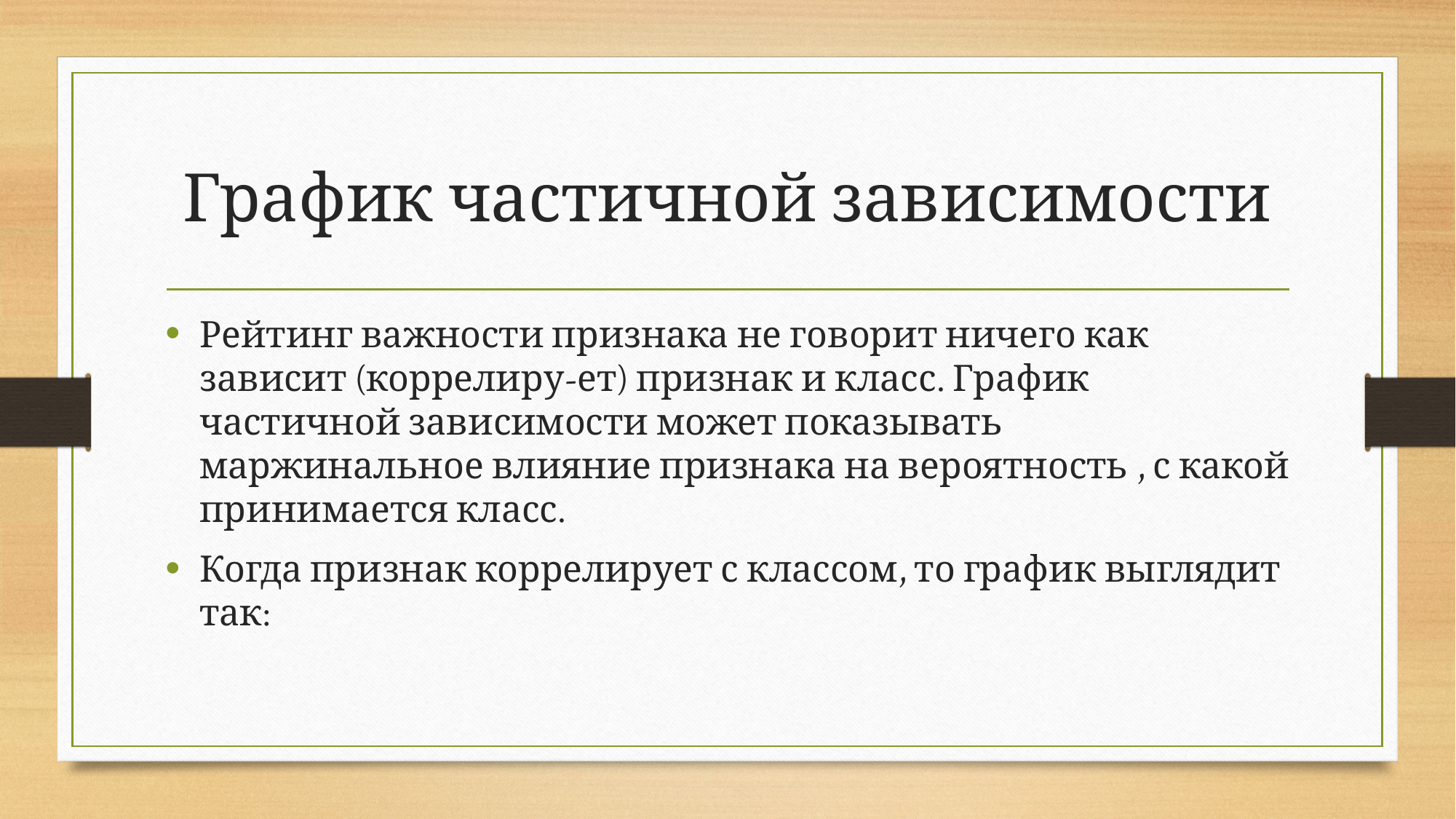

# График частичной зависимости
Рейтинг важности признака не говорит ничего как зависит (коррелиру-ет) признак и класс. График частичной зависимости может показывать маржинальное влияние признака на вероятность , с какой принимается класс.
Когда признак коррелирует с классом, то график выглядит так: